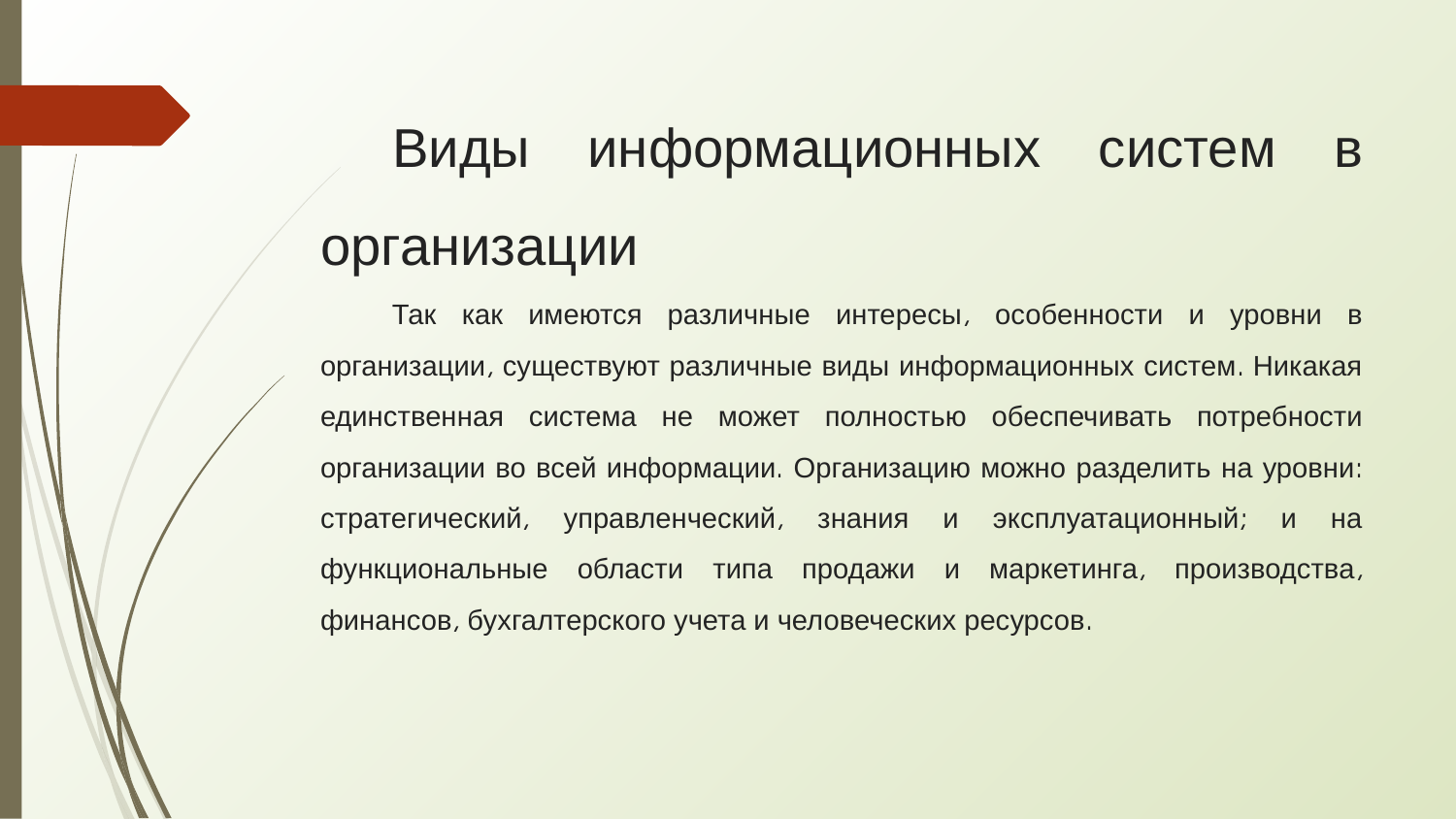

# Виды информационных систем в организации
Так как имеются различные интересы, особенности и уровни в организации, существуют различные виды информационных систем. Никакая единственная система не может полностью обеспечивать потребности организации во всей информации. Организацию можно разделить на уровни: стратегический, управленческий, знания и эксплуатационный; и на функциональные области типа продажи и маркетинга, производства, финансов, бухгалтерского учета и человеческих ресурсов.